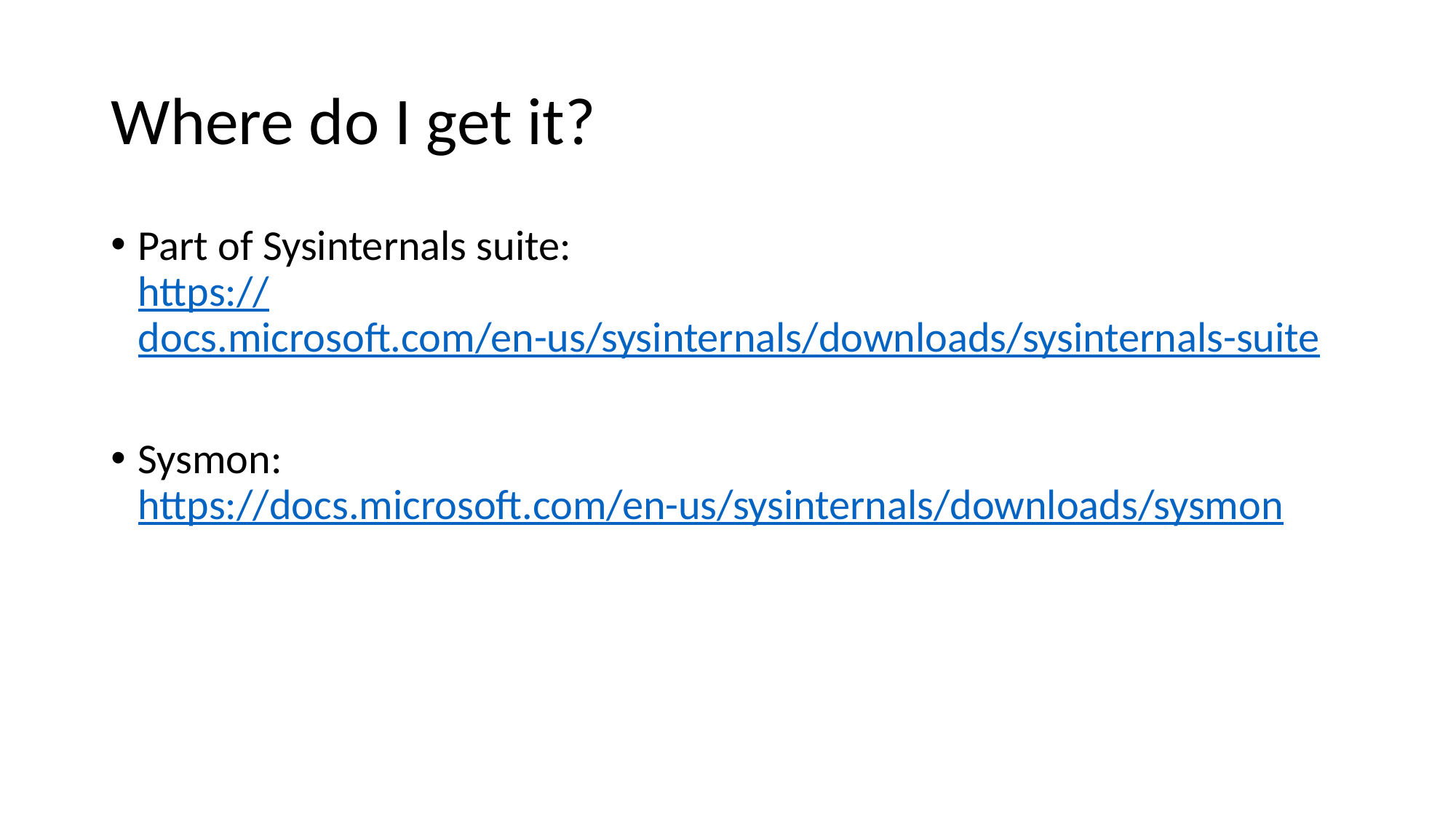

# Where do I get it?
Part of Sysinternals suite:
https://docs.microsoft.com/en-us/sysinternals/downloads/sysinternals-suite

Sysmon:
https://docs.microsoft.com/en-us/sysinternals/downloads/sysmon